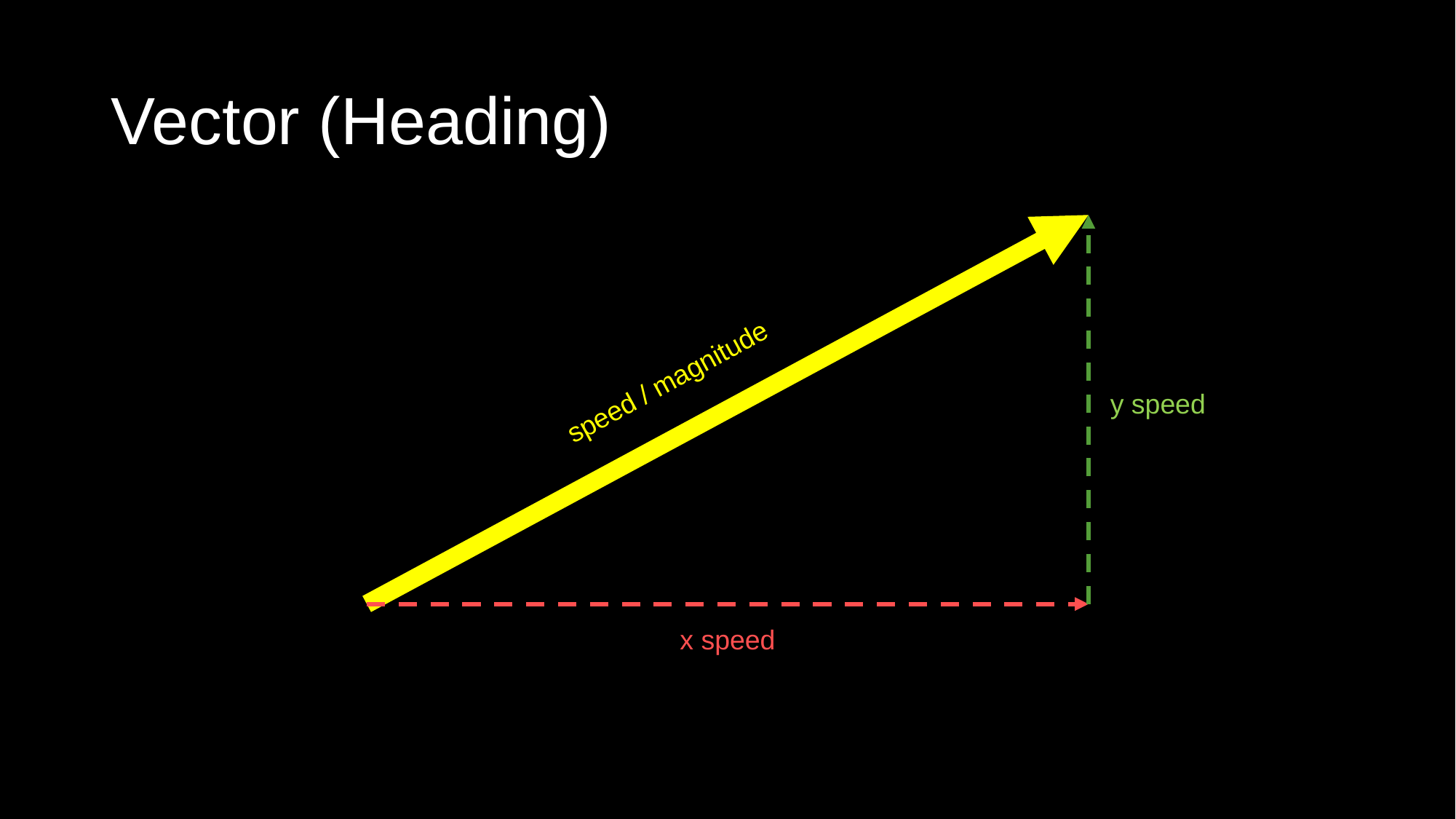

# Vector (Heading)
speed / magnitude
y speed
x speed